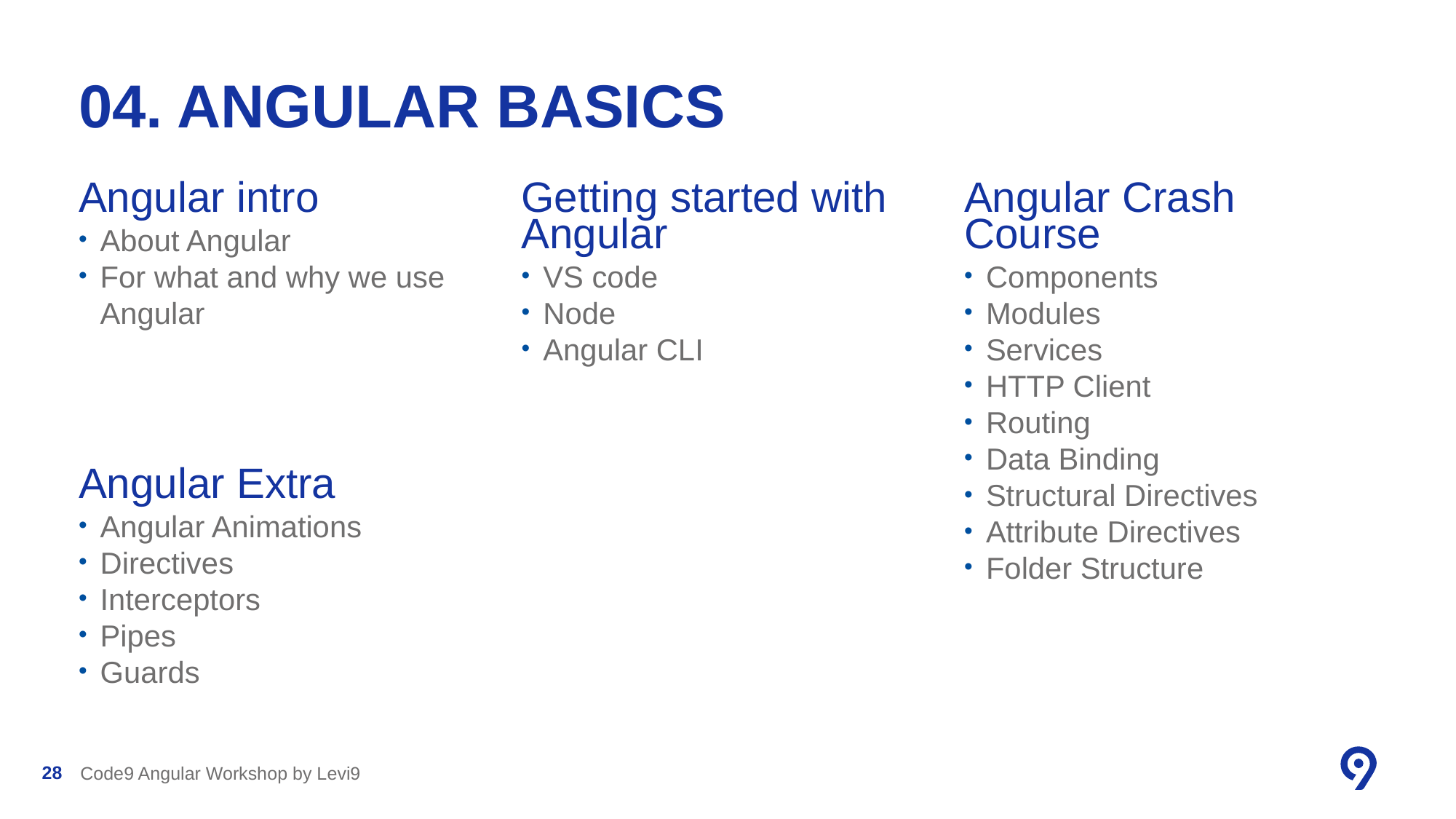

# 04. Angular basics
Angular intro
About Angular
For what and why we use Angular
Getting started with Angular
VS code
Node
Angular CLI

Angular Crash Course
Components
Modules
Services
HTTP Client
Routing
Data Binding
Structural Directives
Attribute Directives
Folder Structure

Angular Extra
Angular Animations
Directives
Interceptors
Pipes
Guards

Code9 Angular Workshop by Levi9
28